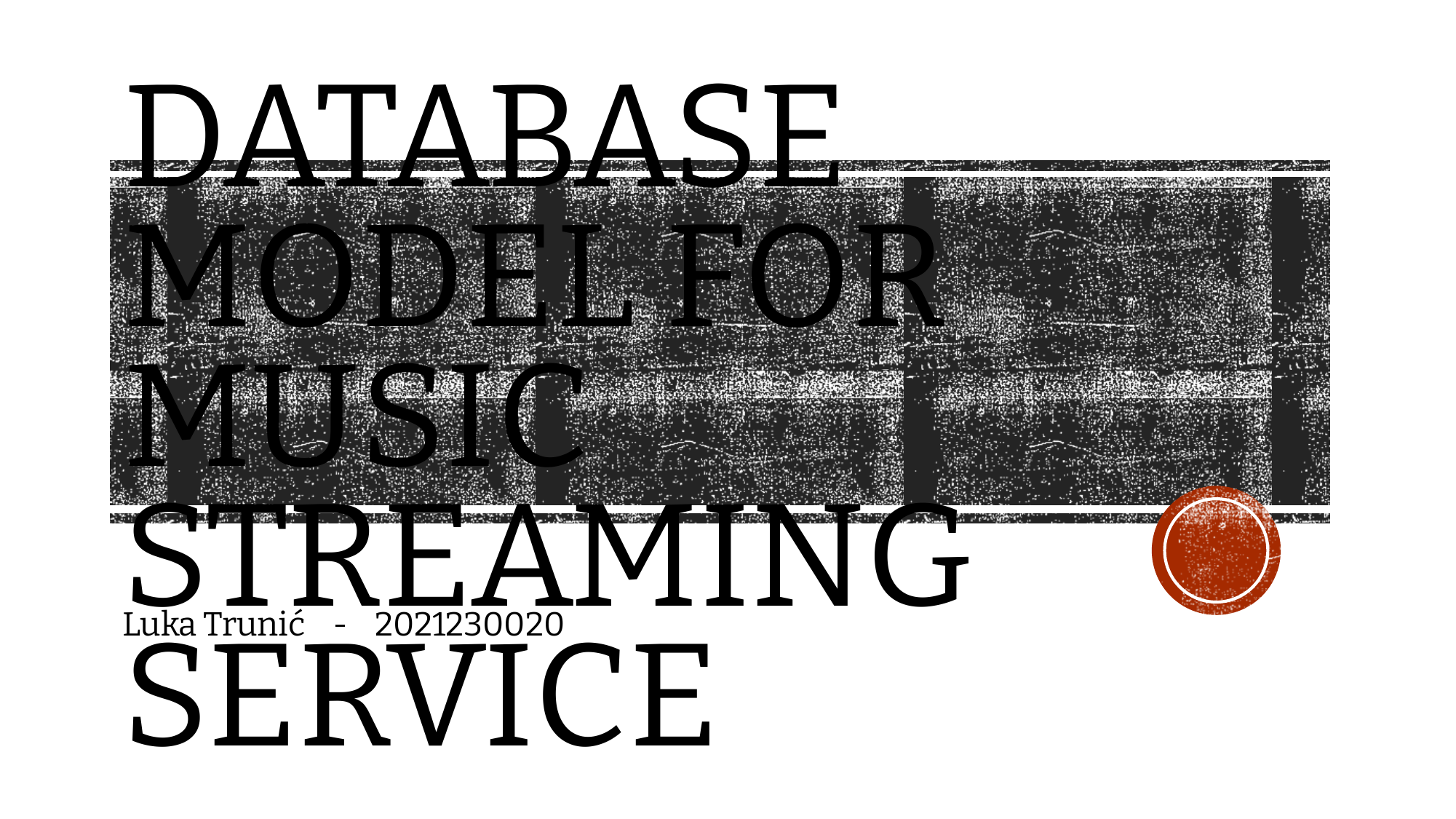

# Database model for Music Streaming Service
Luka Trunić    -    2021230020